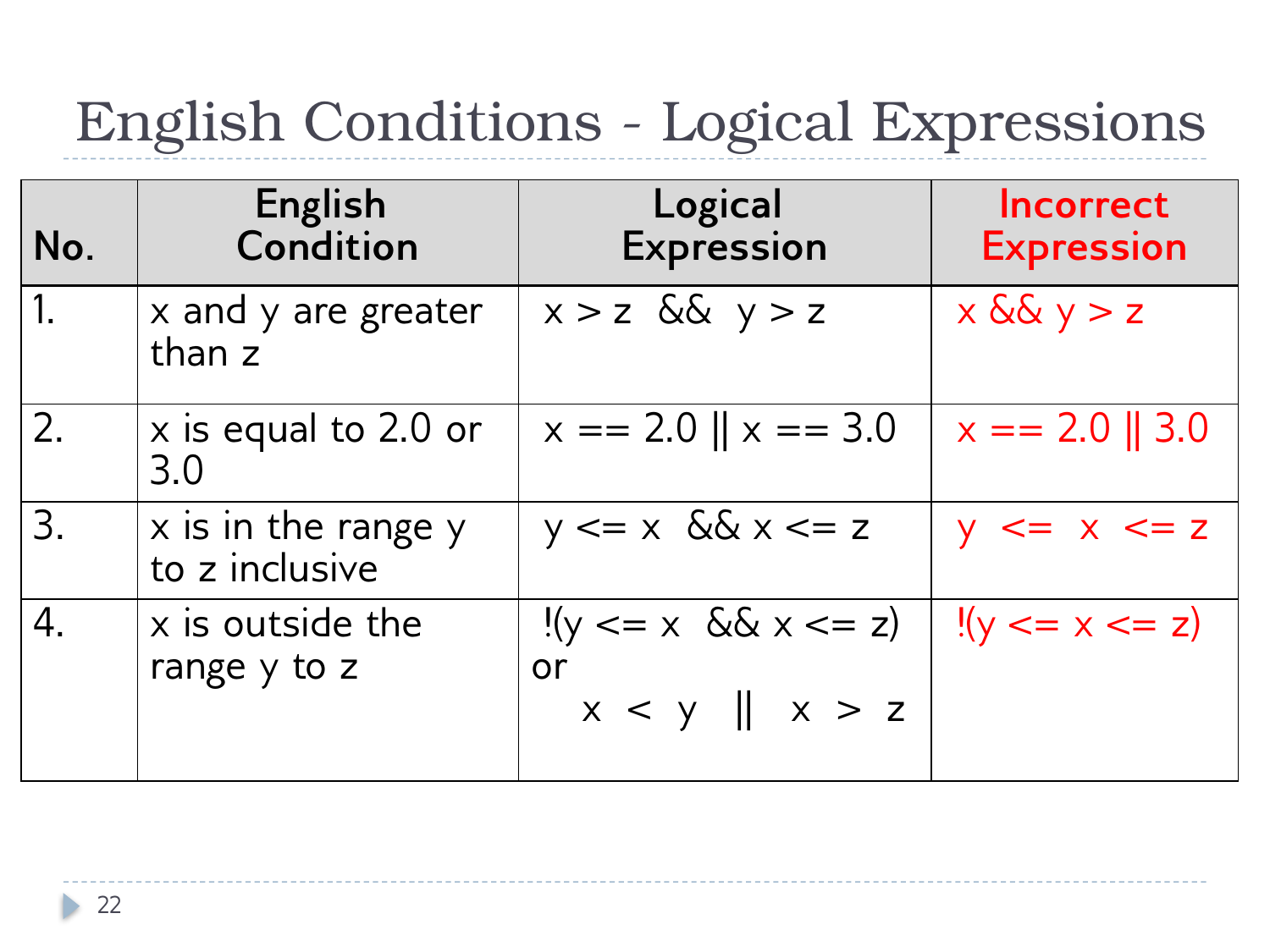

# English Conditions - Logical Expressions
| No. | English Condition | Logical Expression | Incorrect Expression |
| --- | --- | --- | --- |
| 1. | x and y are greater than z | x > z && y > z | x && y > z |
| 2. | x is equal to 2.0 or 3.0 | x == 2.0 || x == 3.0 | x == 2.0 || 3.0 |
| 3. | x is in the range y to z inclusive | y <= x && x <= z | y <= x <= z |
| 4. | x is outside the range y to z | !(y <= x && x <= z) or x < y || x > z | !(y <= x <= z) |
22